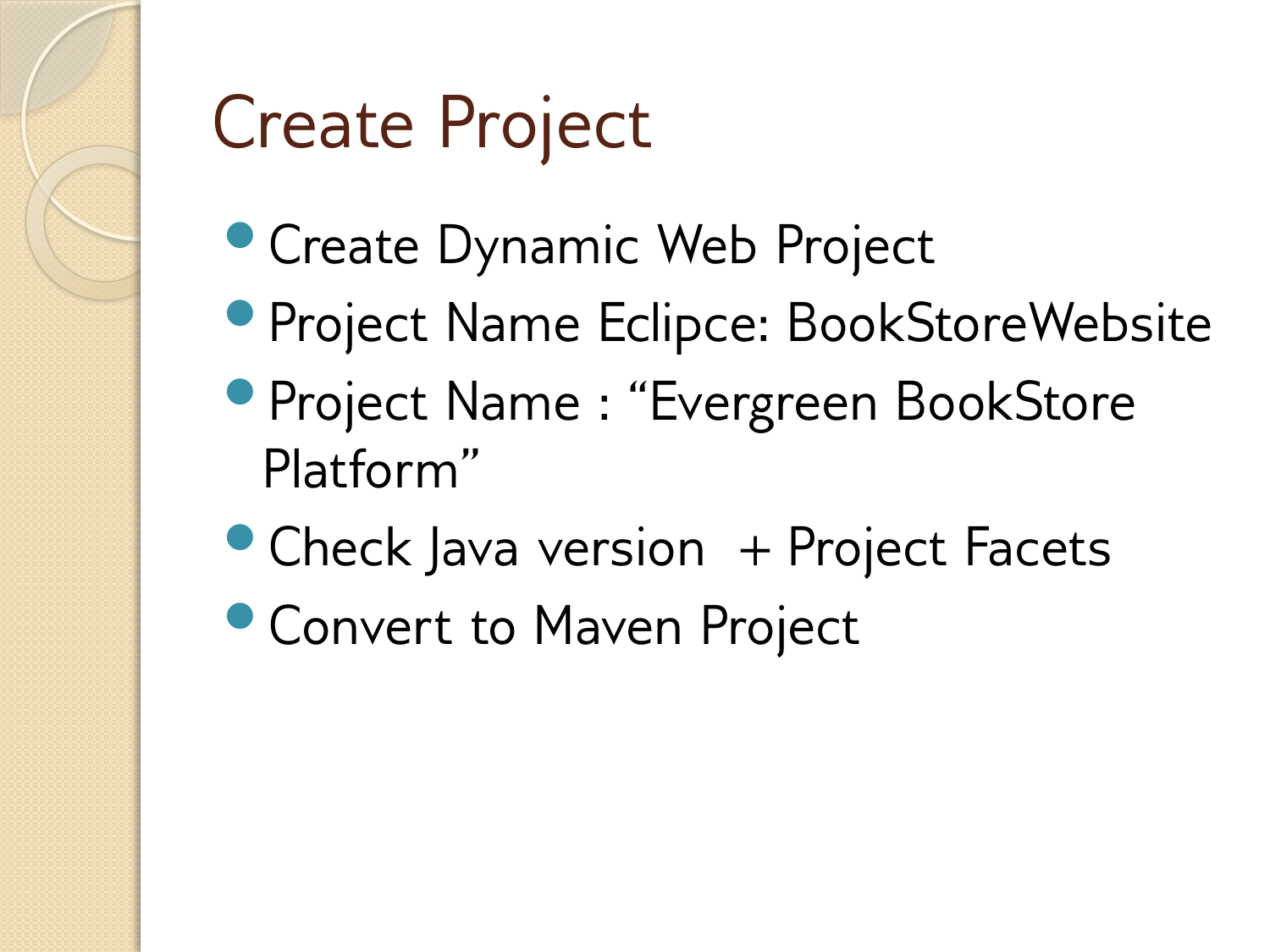

# Create Project
Create Dynamic Web Project
Project Name Eclipce: BookStoreWebsite
Project Name : “Evergreen BookStore Platform”
Check Java version  + Project Facets
Convert to Maven Project